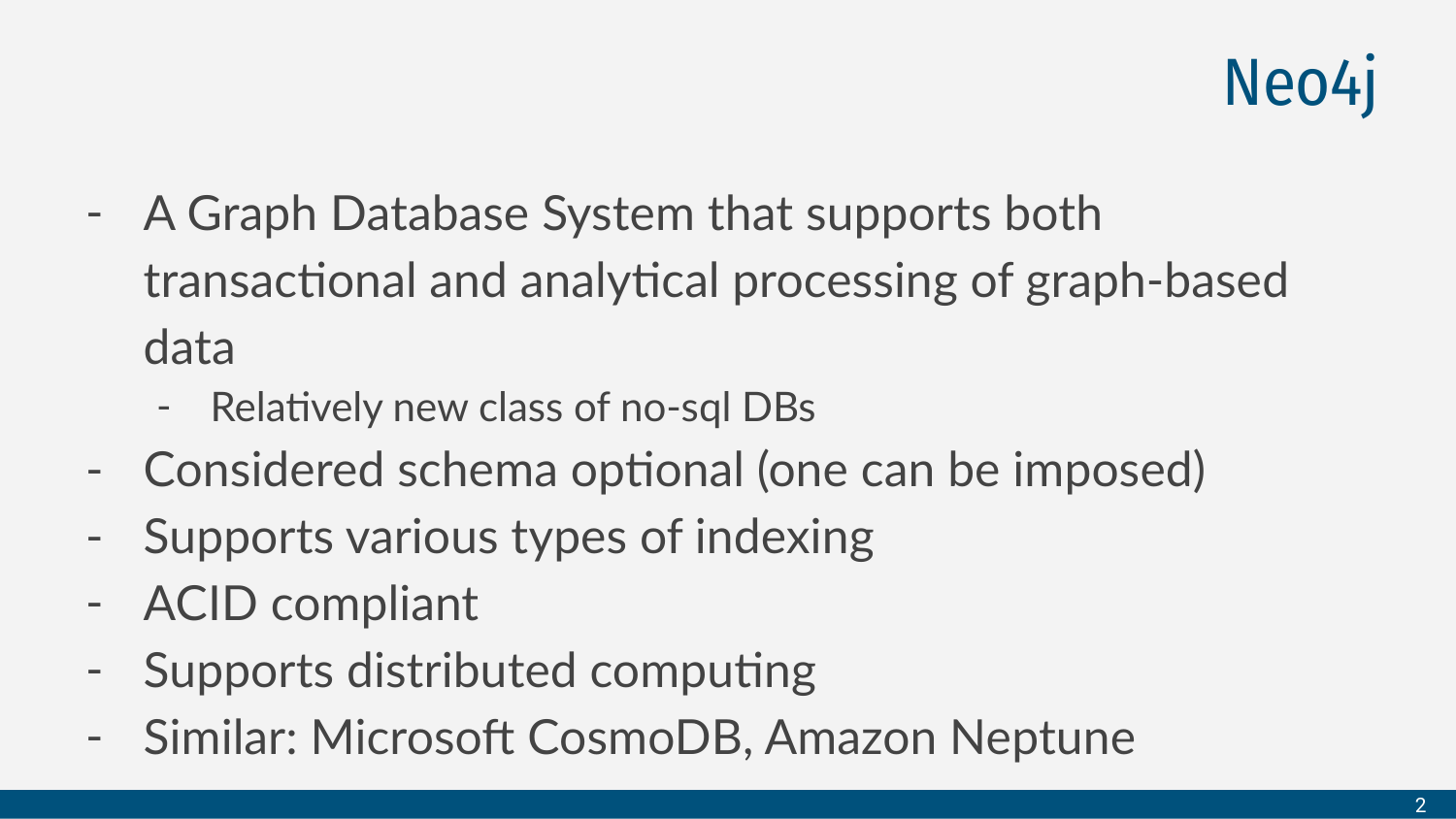

# Neo4j
A Graph Database System that supports both transactional and analytical processing of graph-based data
Relatively new class of no-sql DBs
Considered schema optional (one can be imposed)
Supports various types of indexing
ACID compliant
Supports distributed computing
Similar: Microsoft CosmoDB, Amazon Neptune
2